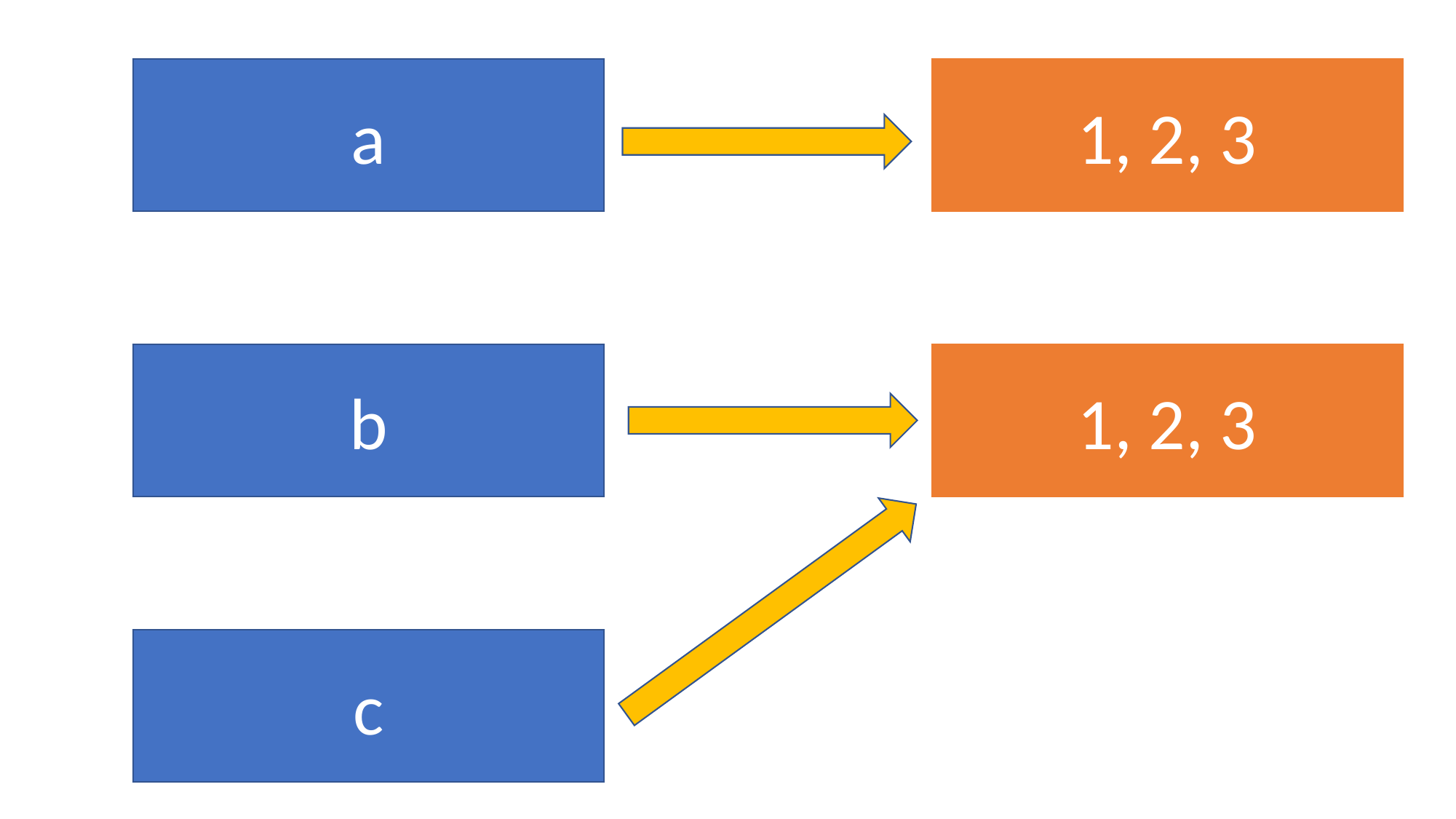

1, 2, 3
a

1, 2, 3
b

c